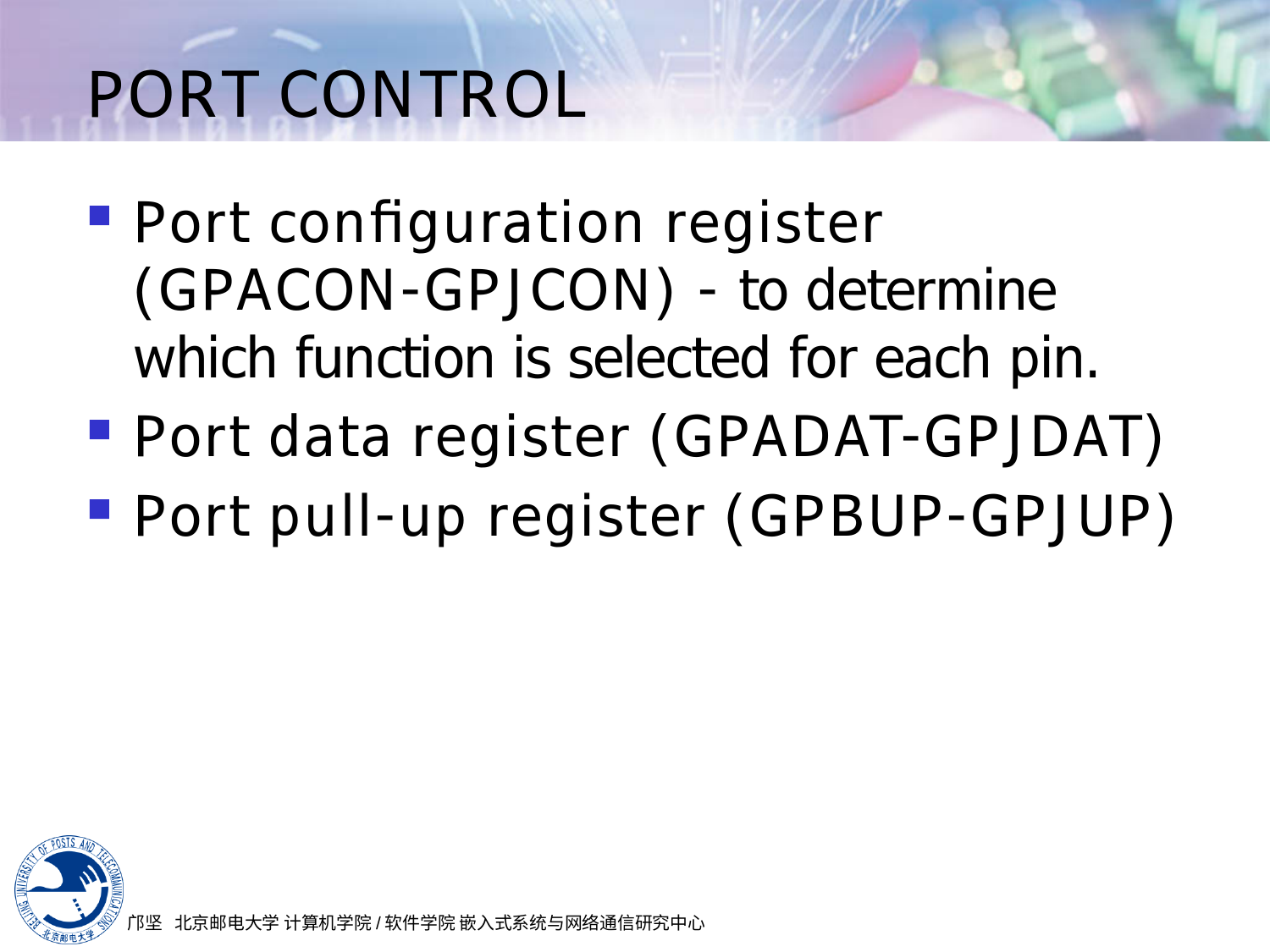

# PORT CONTROL
Port configuration register (GPACON-GPJCON) - to determine which function is selected for each pin.
Port data register (GPADAT-GPJDAT)
Port pull-up register (GPBUP-GPJUP)